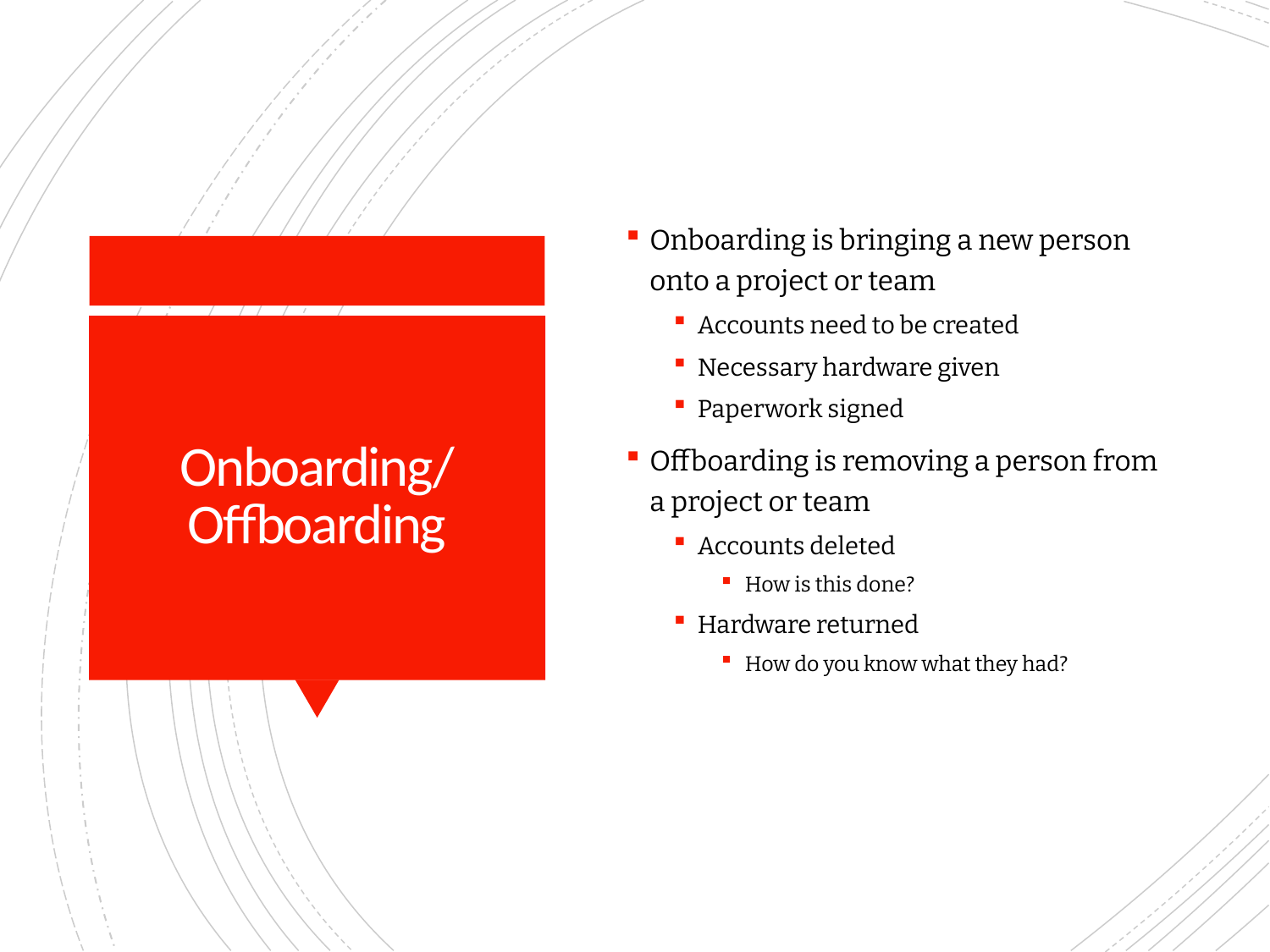

Onboarding is bringing a new person onto a project or team
Accounts need to be created
Necessary hardware given
Paperwork signed
Offboarding is removing a person from a project or team
Accounts deleted
How is this done?
Hardware returned
How do you know what they had?

# Onboarding/Offboarding